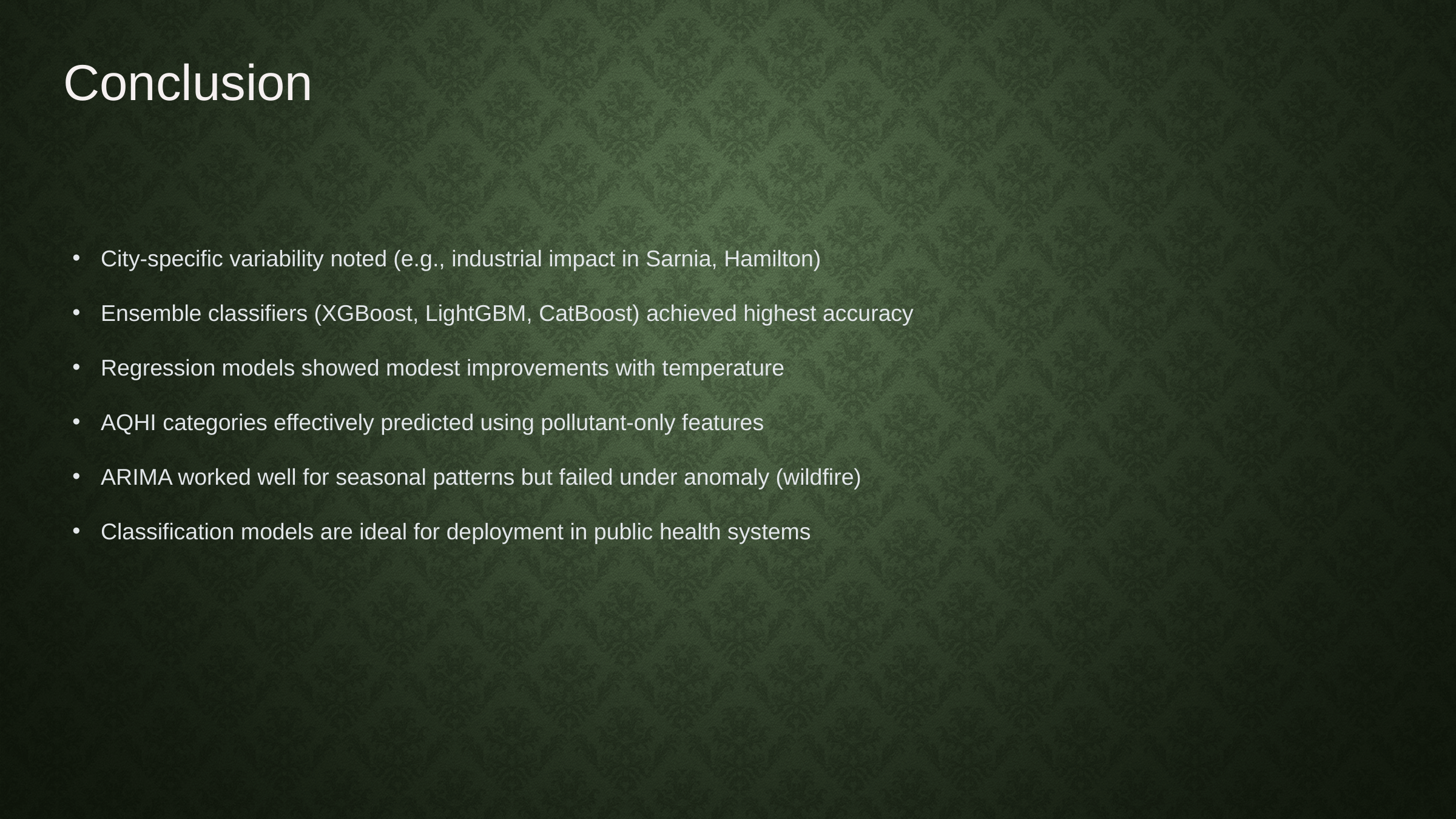

Conclusion
City-specific variability noted (e.g., industrial impact in Sarnia, Hamilton)
Ensemble classifiers (XGBoost, LightGBM, CatBoost) achieved highest accuracy
Regression models showed modest improvements with temperature
AQHI categories effectively predicted using pollutant-only features
ARIMA worked well for seasonal patterns but failed under anomaly (wildfire)
Classification models are ideal for deployment in public health systems